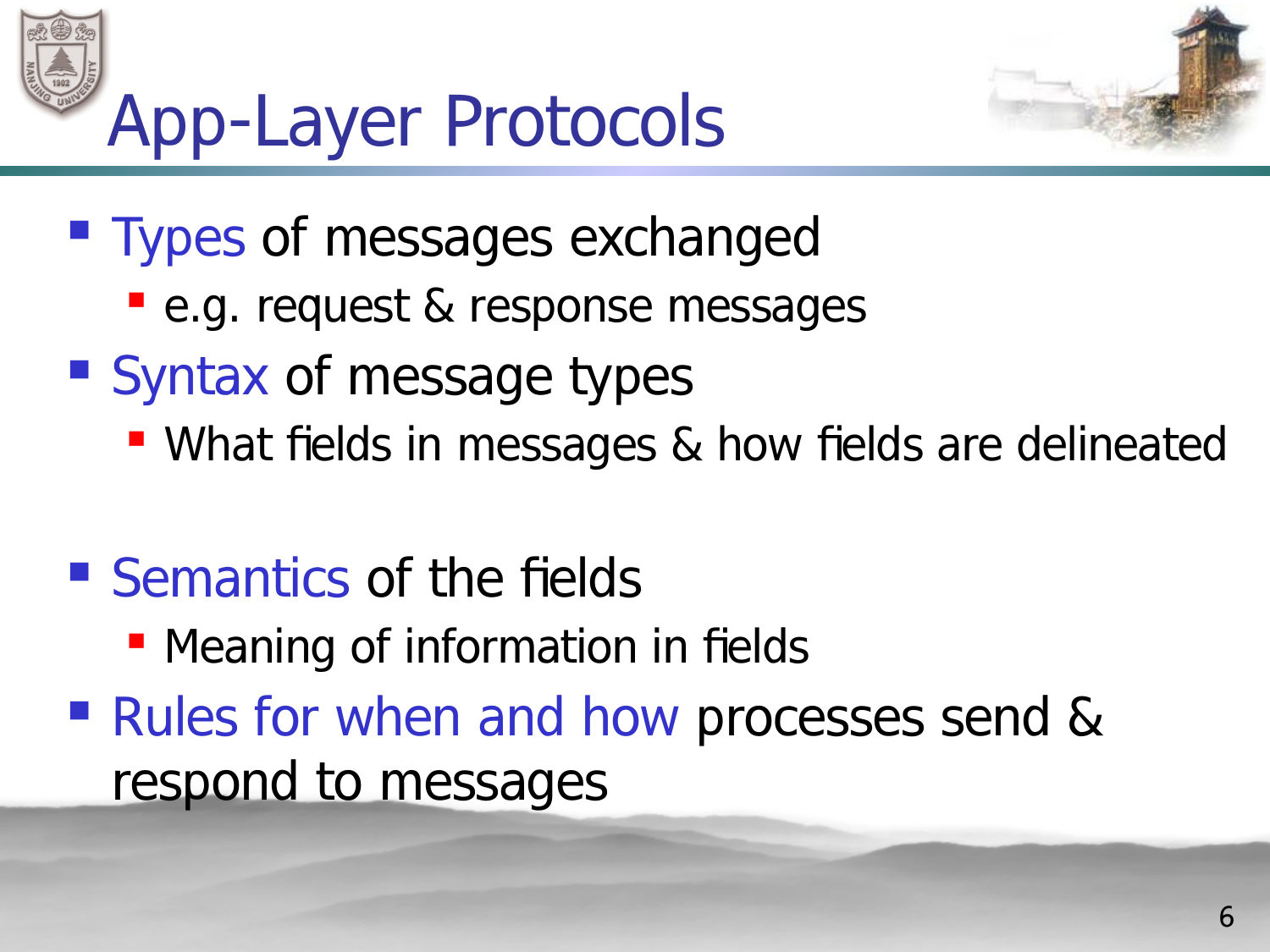

# App-Layer Protocols
Types of messages exchanged
e.g. request & response messages
Syntax of message types
What fields in messages & how fields are delineated

Semantics of the fields
Meaning of information in fields
Rules for when and how processes send & respond to messages
6